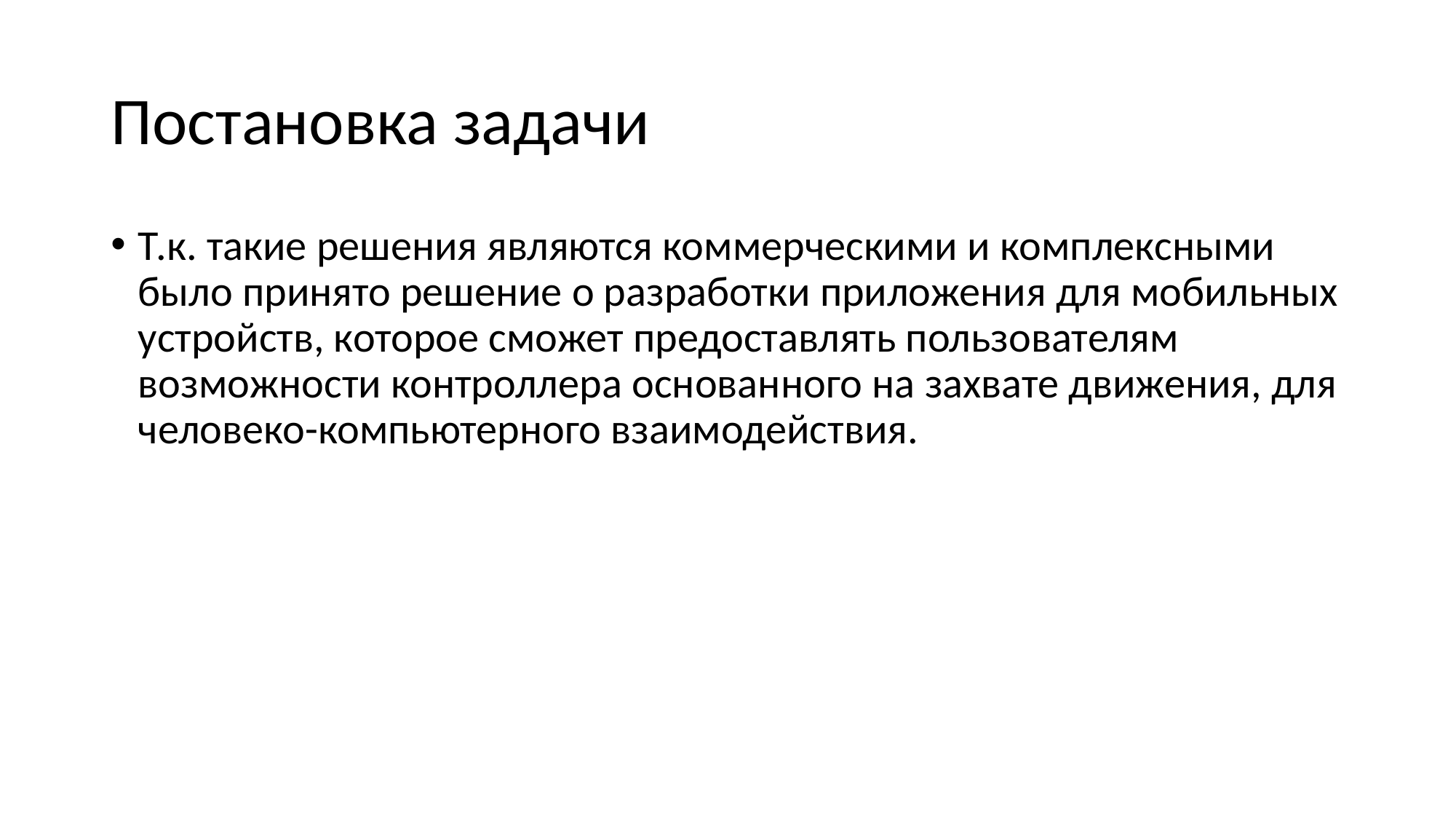

# Постановка задачи
Т.к. такие решения являются коммерческими и комплексными было принято решение о разработки приложения для мобильных устройств, которое сможет предоставлять пользователям возможности контроллера основанного на захвате движения, для человеко-компьютерного взаимодействия.